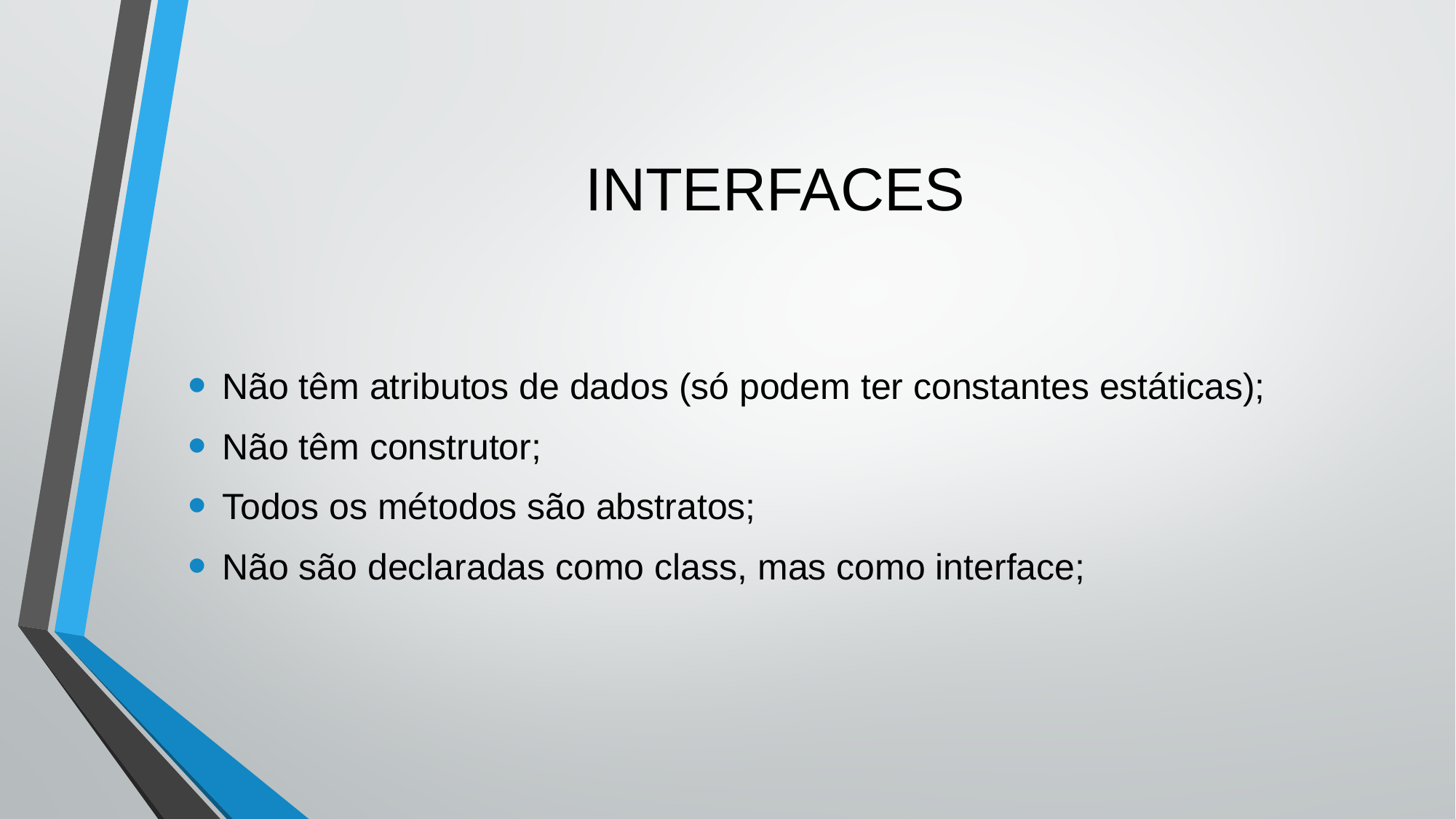

# INTERFACES
Não têm atributos de dados (só podem ter constantes estáticas);
Não têm construtor;
Todos os métodos são abstratos;
Não são declaradas como class, mas como interface;